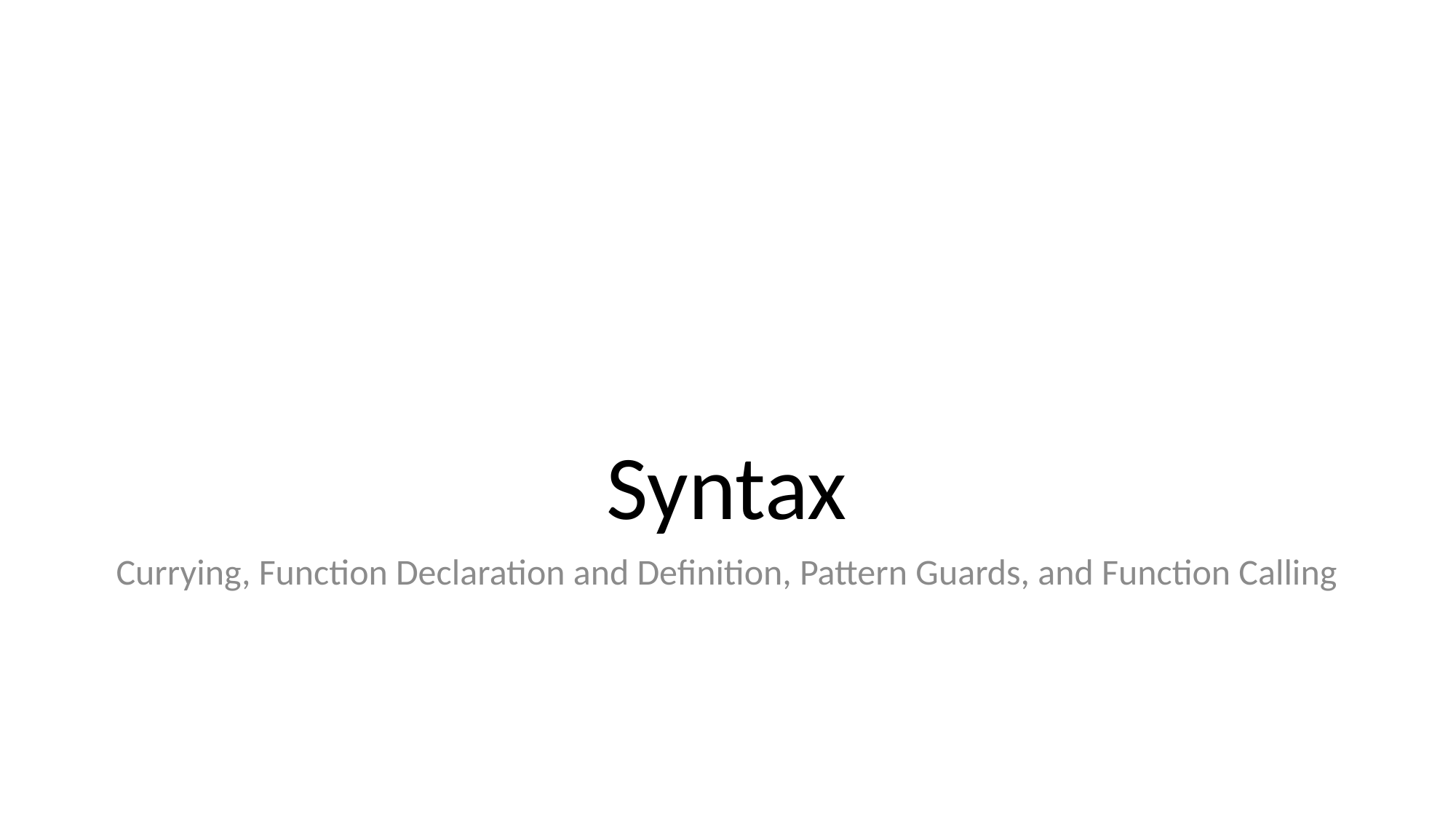

# Syntax
Currying, Function Declaration and Definition, Pattern Guards, and Function Calling